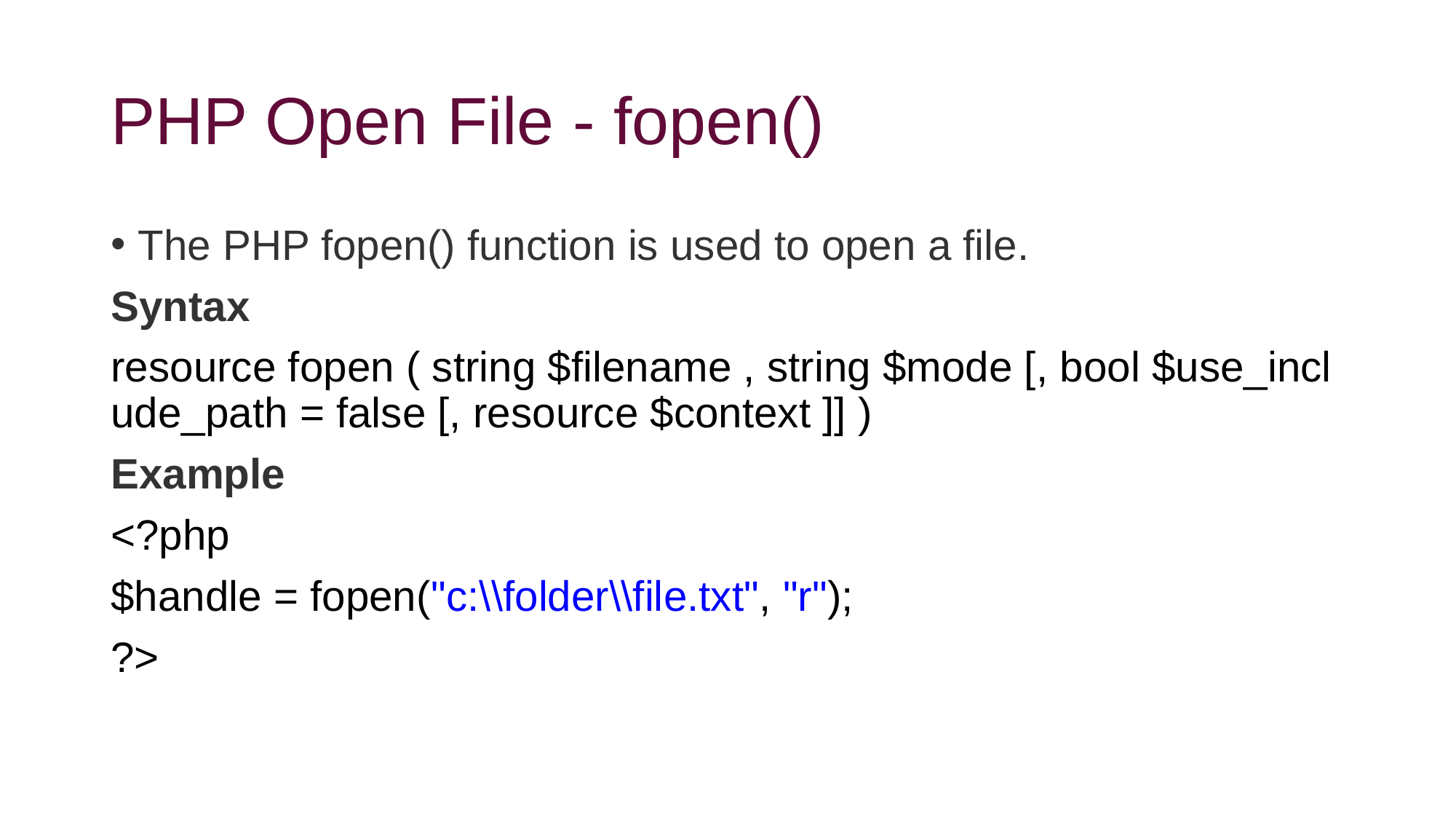

# PHP Open File - fopen()
The PHP fopen() function is used to open a file.
Syntax
resource fopen ( string $filename , string $mode [, bool $use_include_path = false [, resource $context ]] )
Example
<?php
$handle = fopen("c:\\folder\\file.txt", "r");
?>